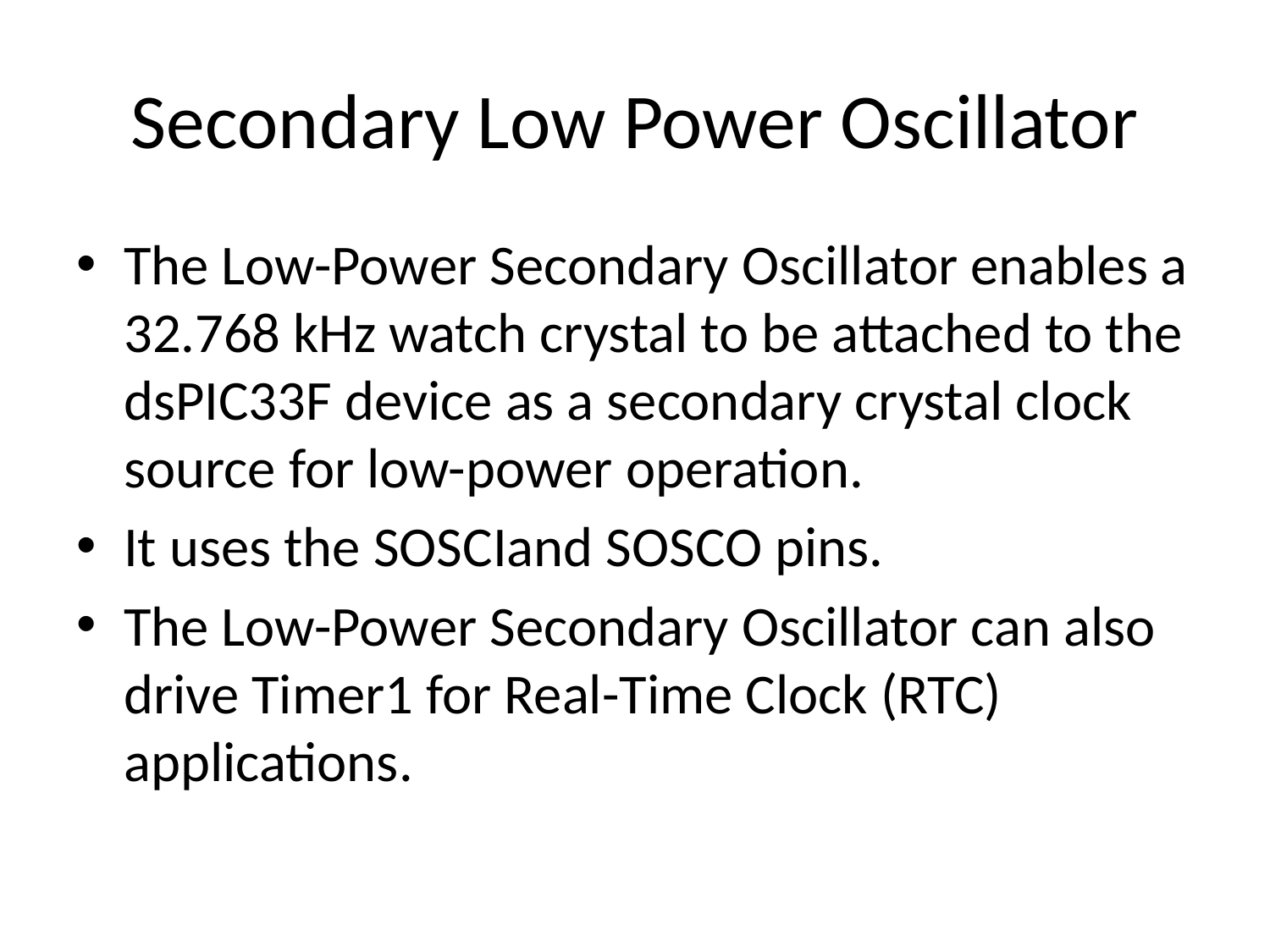

# Secondary Low Power Oscillator
The Low-Power Secondary Oscillator enables a 32.768 kHz watch crystal to be attached to the dsPIC33F device as a secondary crystal clock source for low-power operation.
It uses the SOSCIand SOSCO pins.
The Low-Power Secondary Oscillator can also drive Timer1 for Real-Time Clock (RTC) applications.